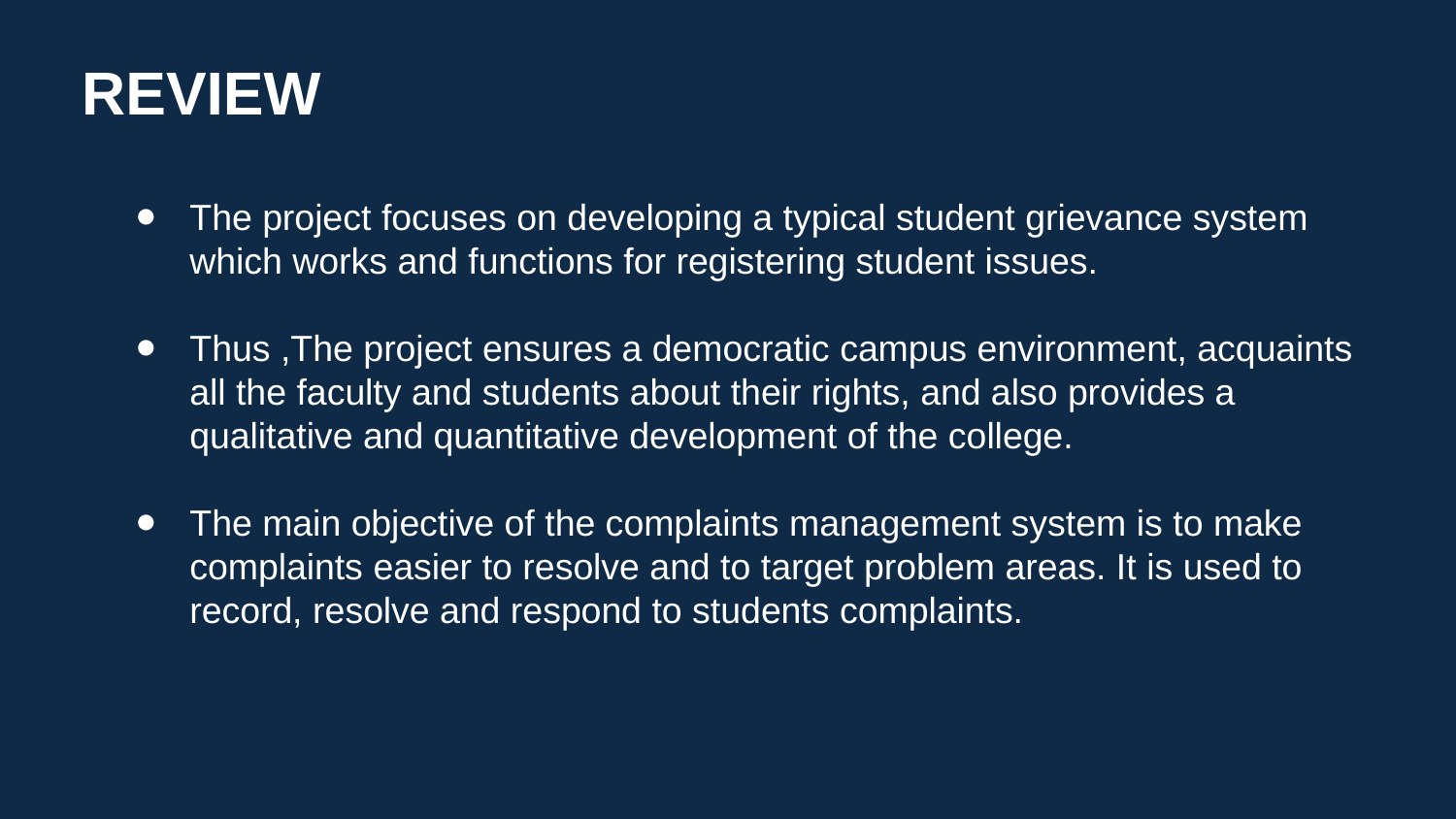

REVIEW
The project focuses on developing a typical student grievance system which works and functions for registering student issues.

Thus ,The project ensures a democratic campus environment, acquaints all the faculty and students about their rights, and also provides a qualitative and quantitative development of the college.

The main objective of the complaints management system is to make complaints easier to resolve and to target problem areas. It is used to record, resolve and respond to students complaints.